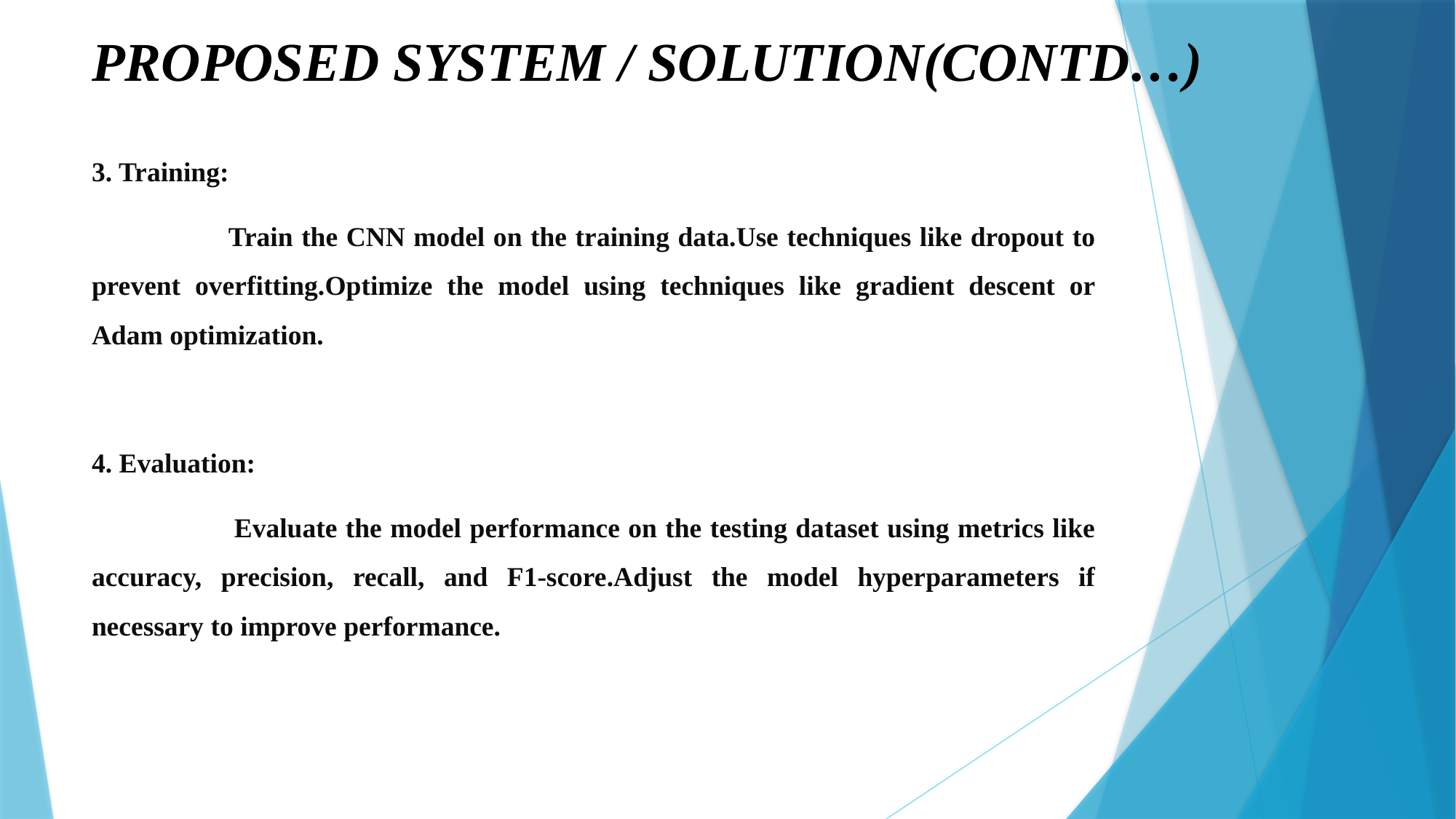

# PROPOSED SYSTEM / SOLUTION(CONTD…)
3. Training:
                Train the CNN model on the training data.Use techniques like dropout to prevent overfitting.Optimize the model using techniques like gradient descent or Adam optimization.

4. Evaluation:
                 Evaluate the model performance on the testing dataset using metrics like accuracy, precision, recall, and F1-score.Adjust the model hyperparameters if necessary to improve performance.